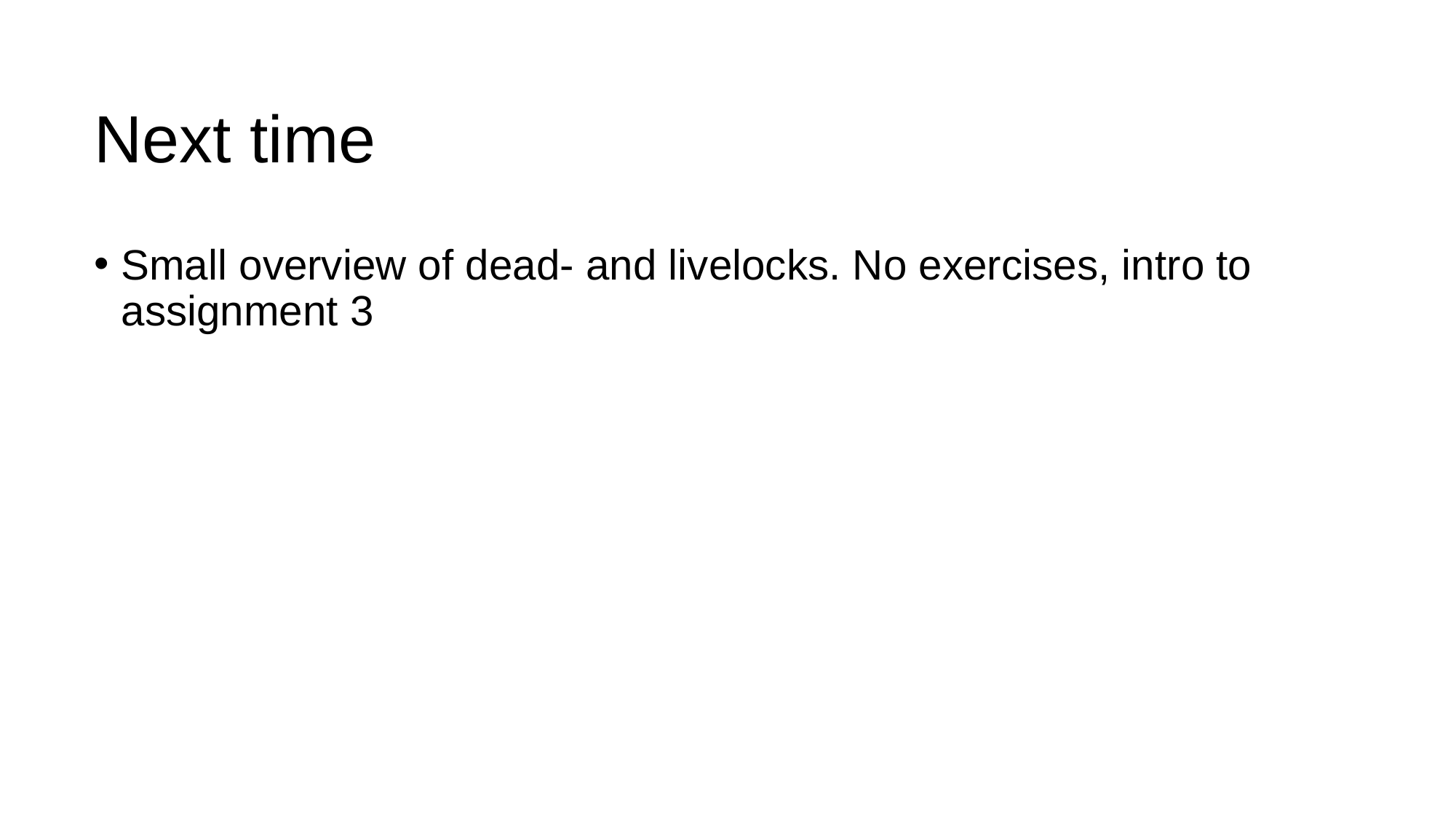

# Next time
Small overview of dead- and livelocks. No exercises, intro to assignment 3